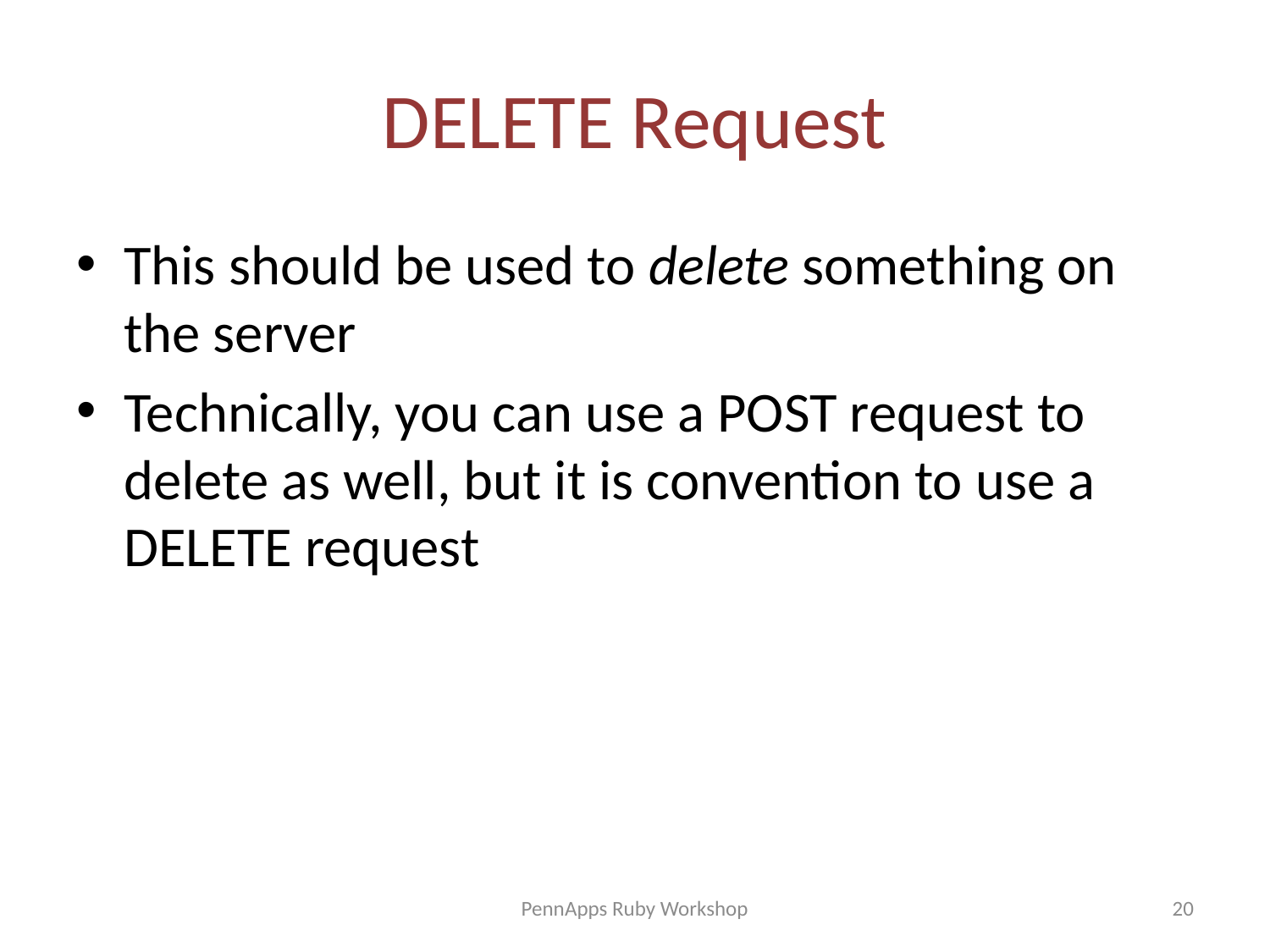

# DELETE Request
This should be used to delete something on the server
Technically, you can use a POST request to delete as well, but it is convention to use a DELETE request
PennApps Ruby Workshop
20